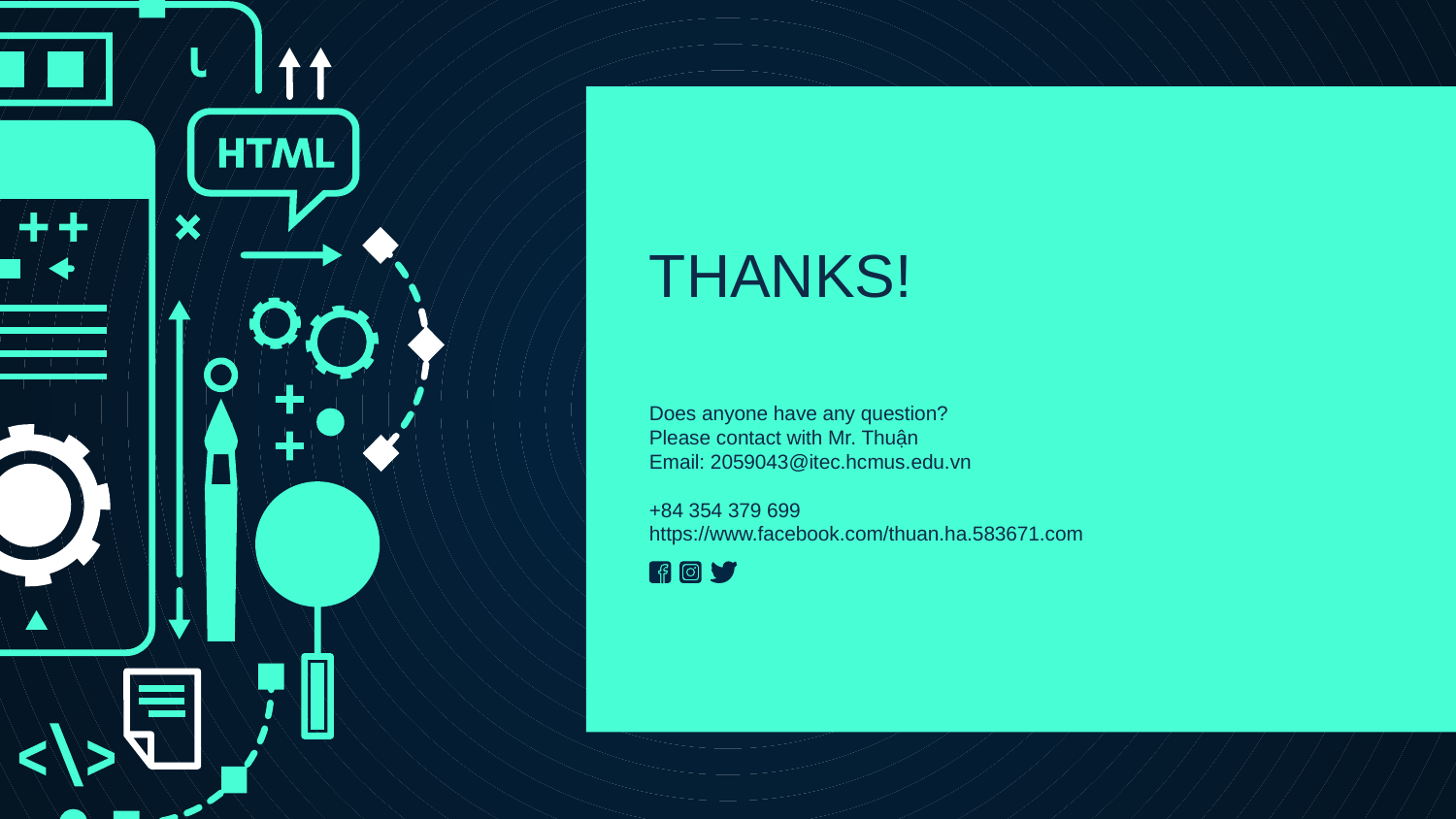

# THANKS!
Does anyone have any question?
Please contact with Mr. Thuận
Email: 2059043@itec.hcmus.edu.vn
addyouremail@freepik.com
+84 354 379 699
https://www.facebook.com/thuan.ha.583671.com